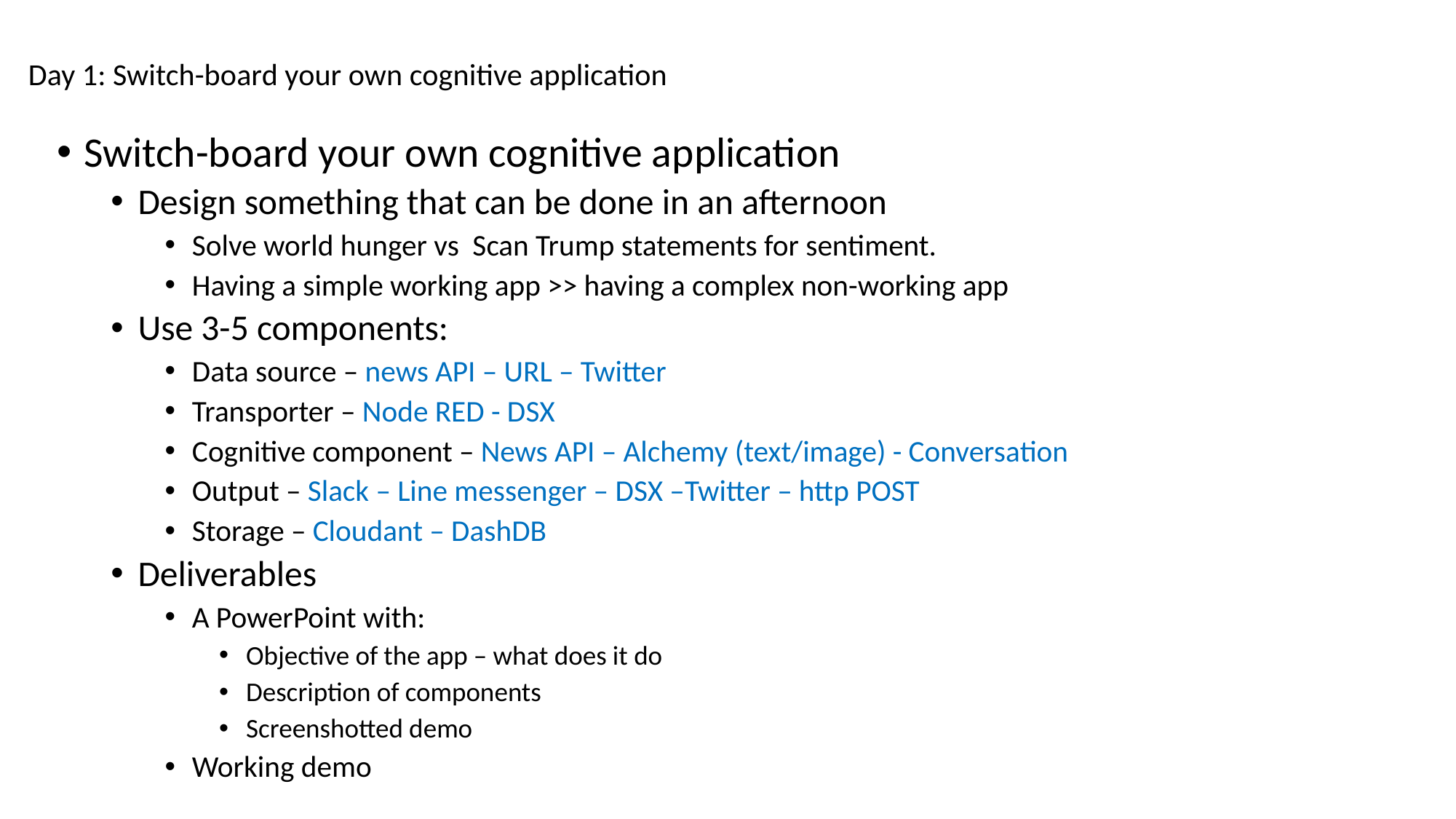

# Day 1: Switch-board your own cognitive application
Switch-board your own cognitive application
Design something that can be done in an afternoon
Solve world hunger vs  Scan Trump statements for sentiment.
Having a simple working app >> having a complex non-working app
Use 3-5 components:
Data source – news API – URL – Twitter
Transporter – Node RED - DSX
Cognitive component – News API – Alchemy (text/image) - Conversation
Output – Slack – Line messenger – DSX –Twitter – http POST
Storage – Cloudant – DashDB
Deliverables
A PowerPoint with:
Objective of the app – what does it do
Description of components
Screenshotted demo
Working demo